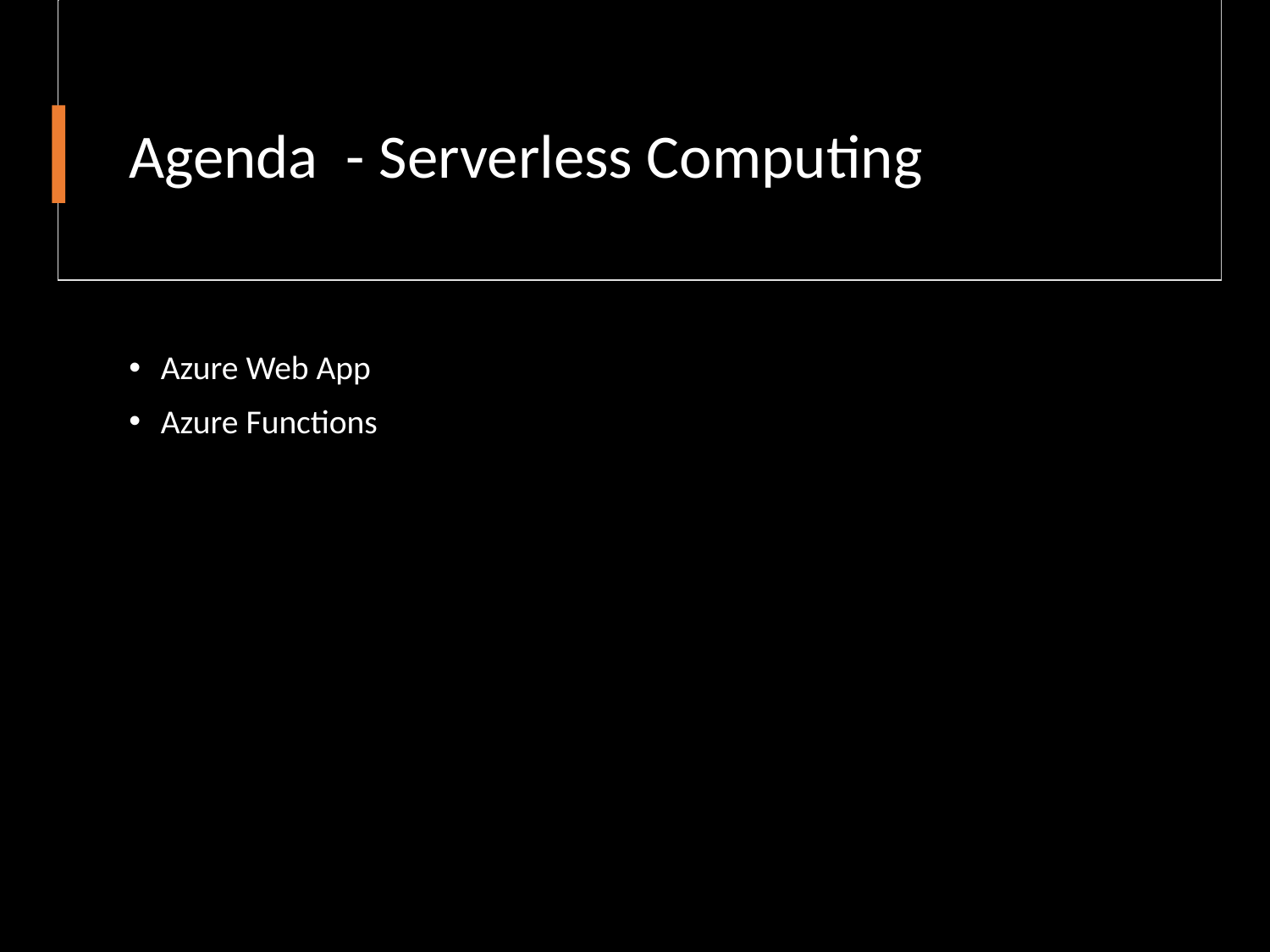

# Agenda  - Serverless Computing

Azure Web App
Azure Functions